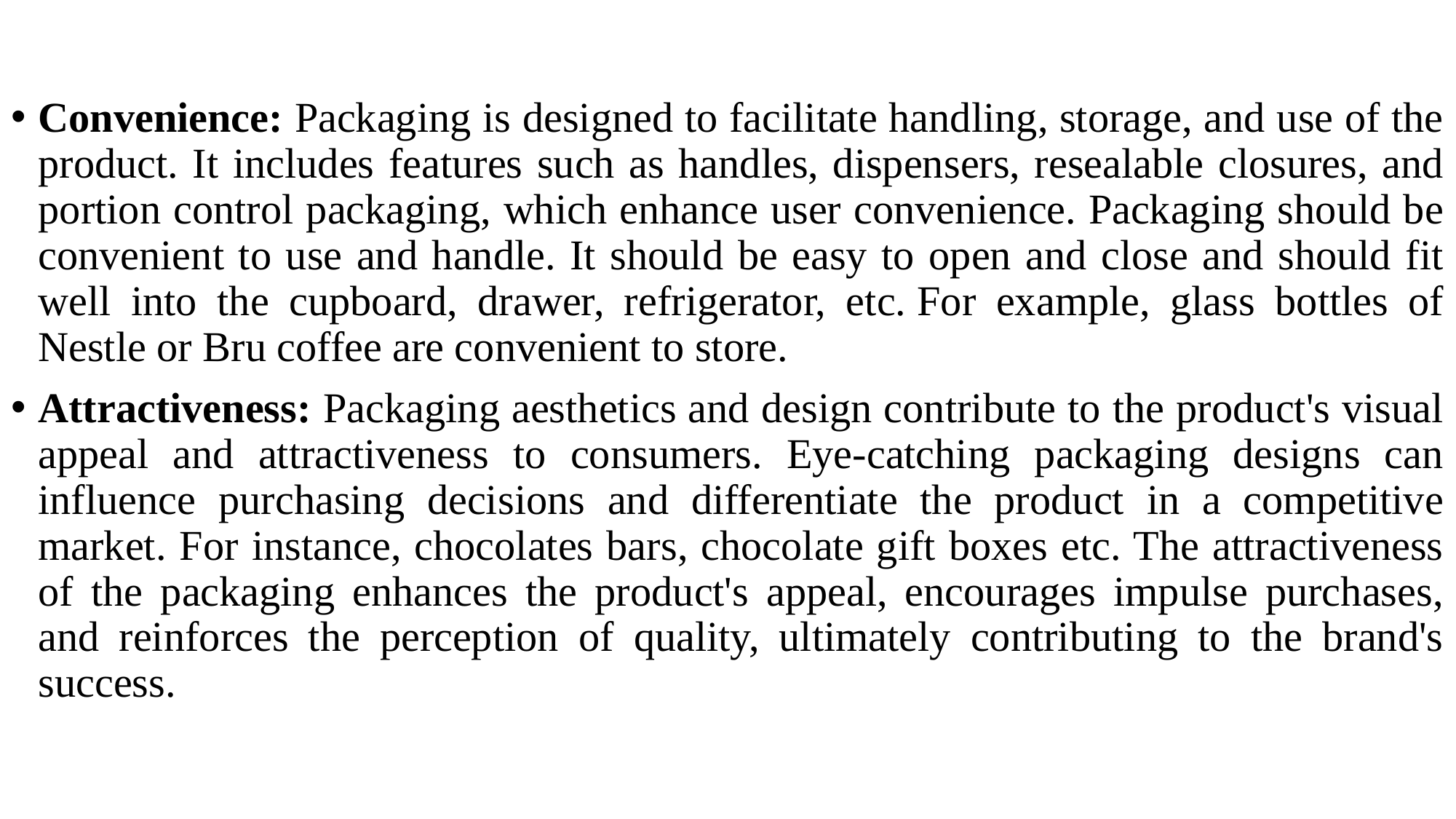

Convenience: Packaging is designed to facilitate handling, storage, and use of the product. It includes features such as handles, dispensers, resealable closures, and portion control packaging, which enhance user convenience. Packaging should be convenient to use and handle. It should be easy to open and close and should fit well into the cupboard, drawer, refrigerator, etc. For example, glass bottles of Nestle or Bru coffee are convenient to store.
Attractiveness: Packaging aesthetics and design contribute to the product's visual appeal and attractiveness to consumers. Eye-catching packaging designs can influence purchasing decisions and differentiate the product in a competitive market. For instance, chocolates bars, chocolate gift boxes etc. The attractiveness of the packaging enhances the product's appeal, encourages impulse purchases, and reinforces the perception of quality, ultimately contributing to the brand's success.